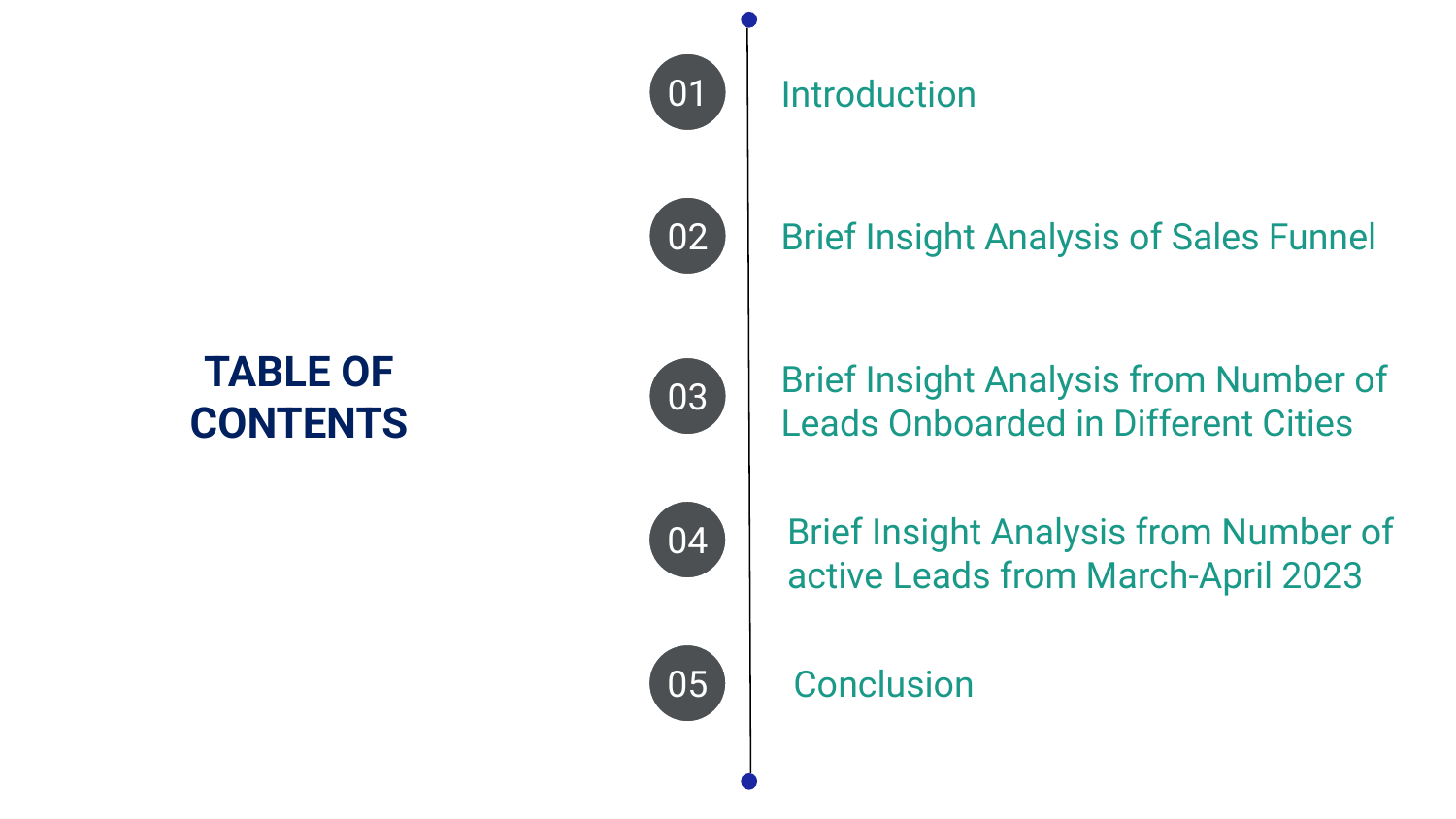

01
Introduction

02
Brief Insight Analysis of Sales Funnel

TABLE OF CONTENTS
Brief Insight Analysis from Number of Leads Onboarded in Different Cities

03

04
Brief Insight Analysis from Number of active Leads from March-April 2023

05
Conclusion